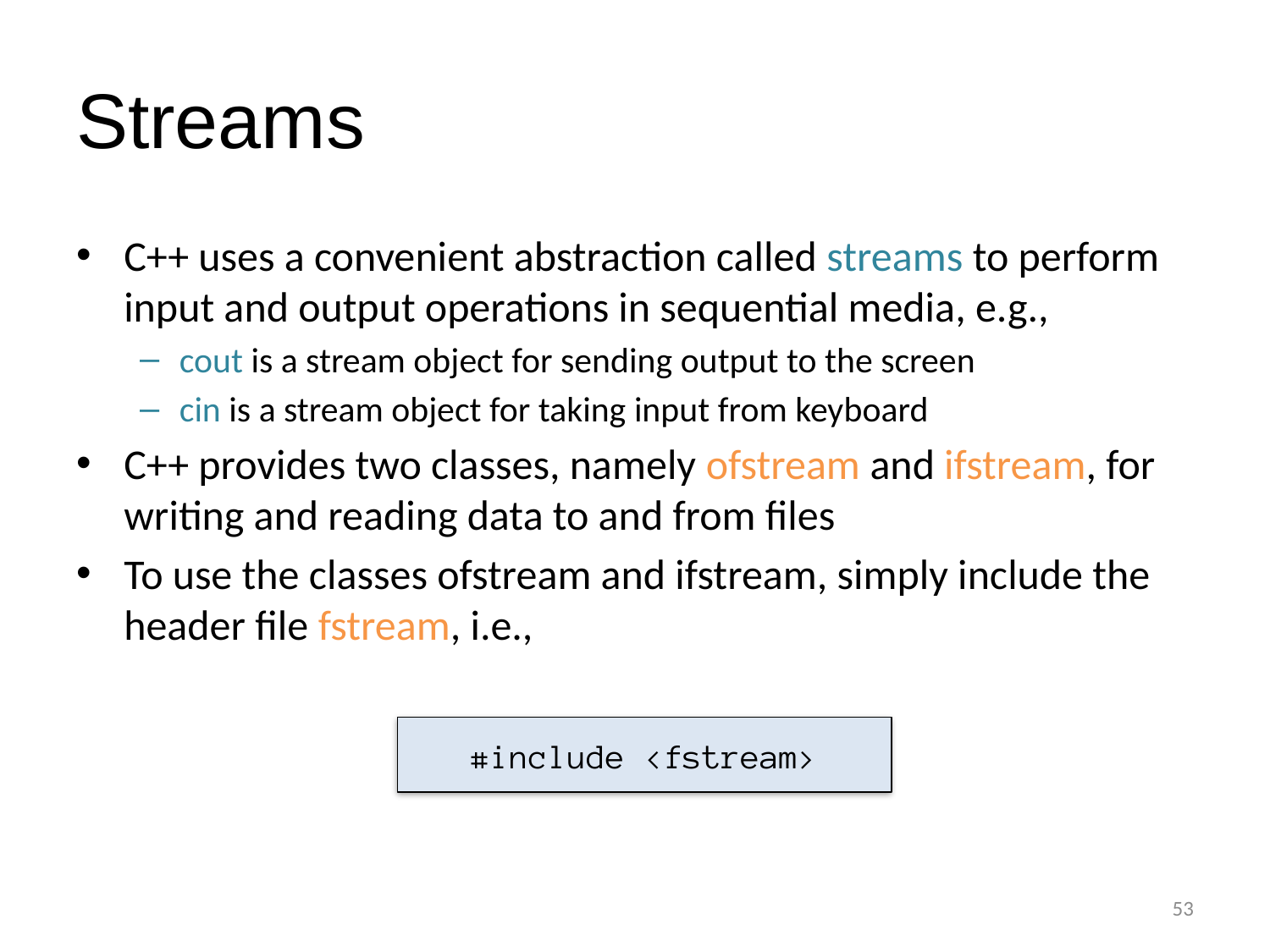

# Streams
C++ uses a convenient abstraction called streams to perform input and output operations in sequential media, e.g.,
cout is a stream object for sending output to the screen
cin is a stream object for taking input from keyboard
C++ provides two classes, namely ofstream and ifstream, for writing and reading data to and from files
To use the classes ofstream and ifstream, simply include the header file fstream, i.e.,

#include <fstream>
53